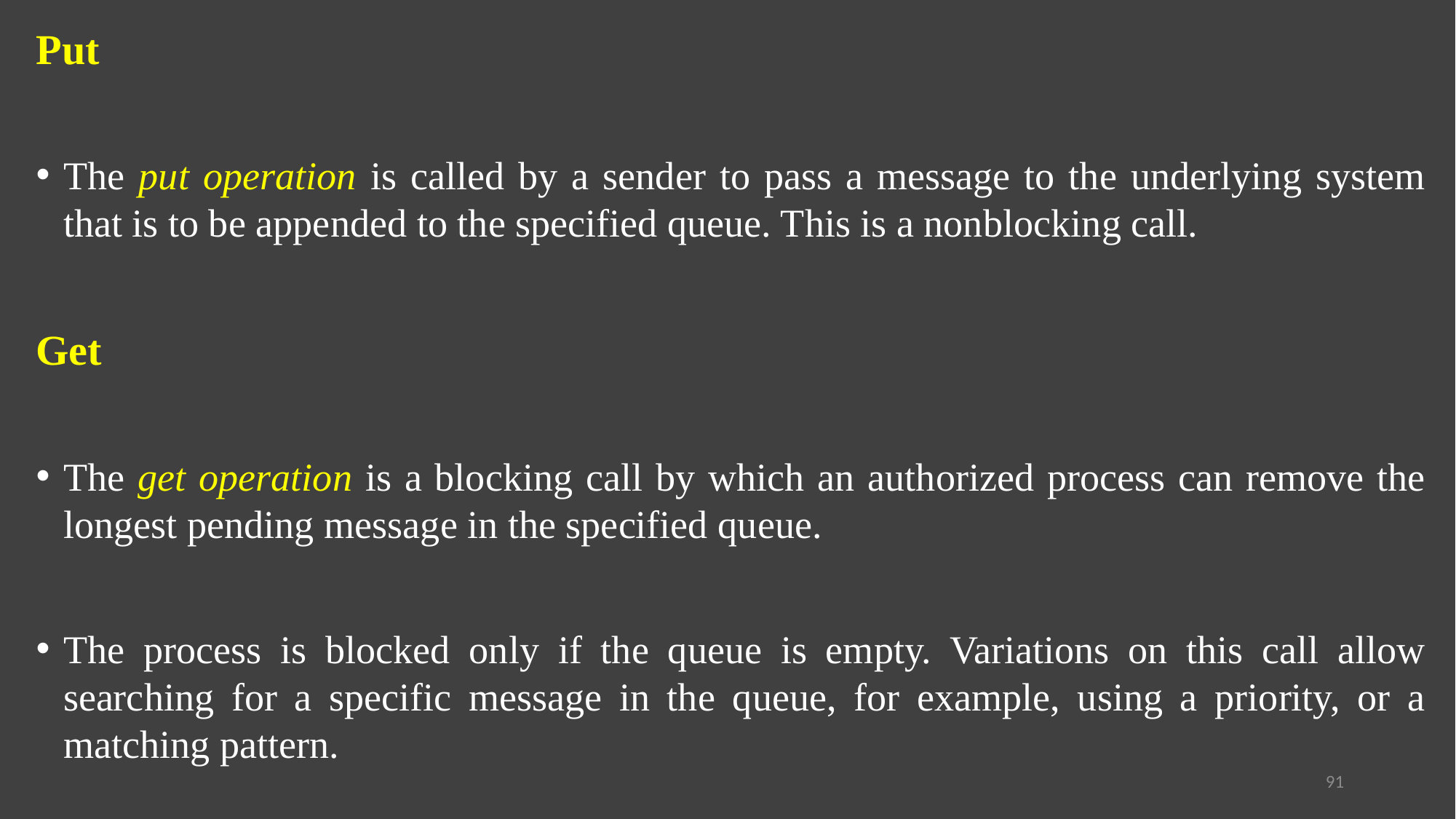

Put

The put operation is called by a sender to pass a message to the underlying system that is to be appended to the specified queue. This is a nonblocking call.

Get

The get operation is a blocking call by which an authorized process can remove the longest pending message in the specified queue.

The process is blocked only if the queue is empty. Variations on this call allow searching for a specific message in the queue, for example, using a priority, or a matching pattern.

91